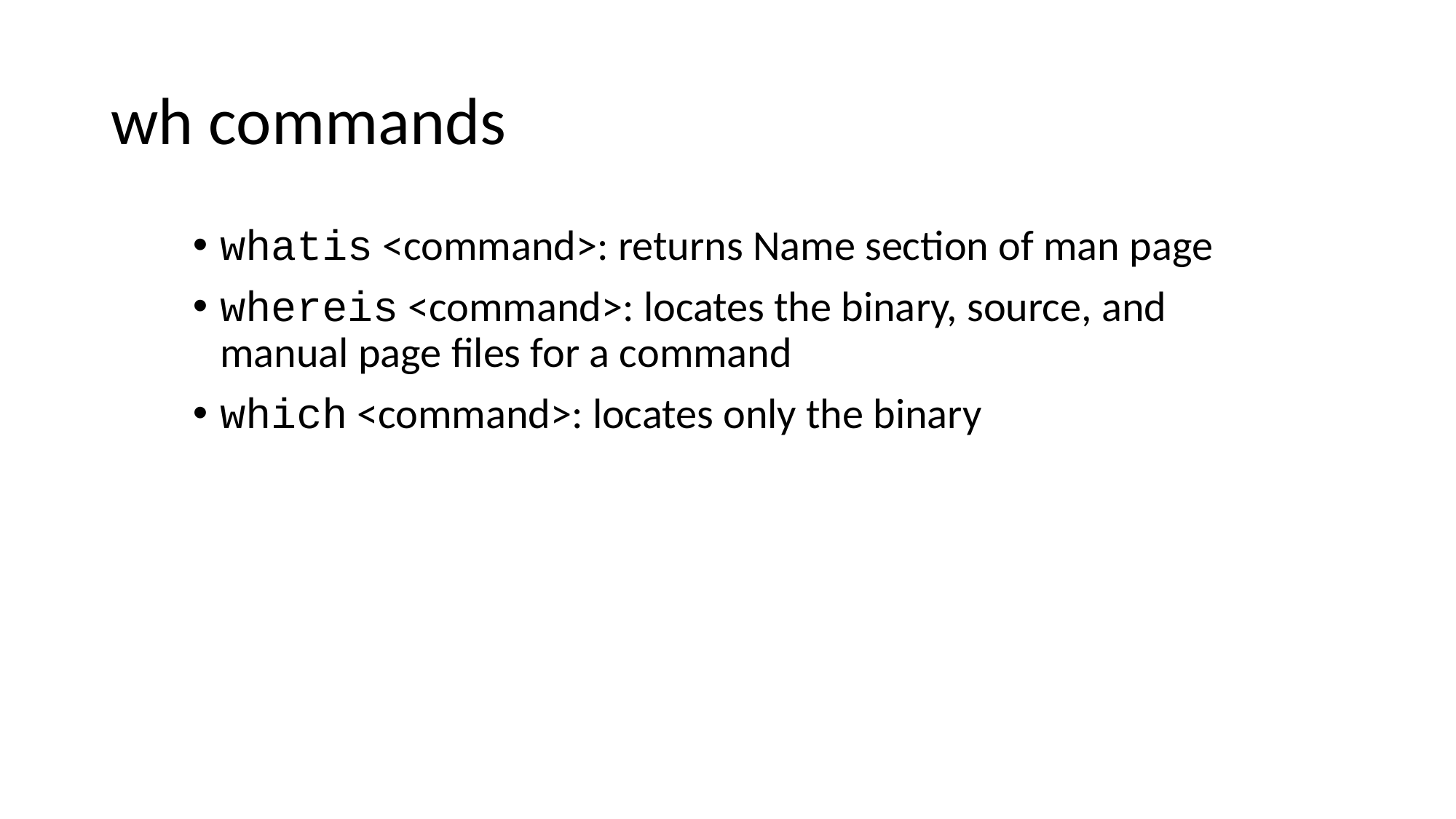

# wh commands
whatis <command>: returns Name section of man page
whereis <command>: locates the binary, source, and manual page files for a command
which <command>: locates only the binary